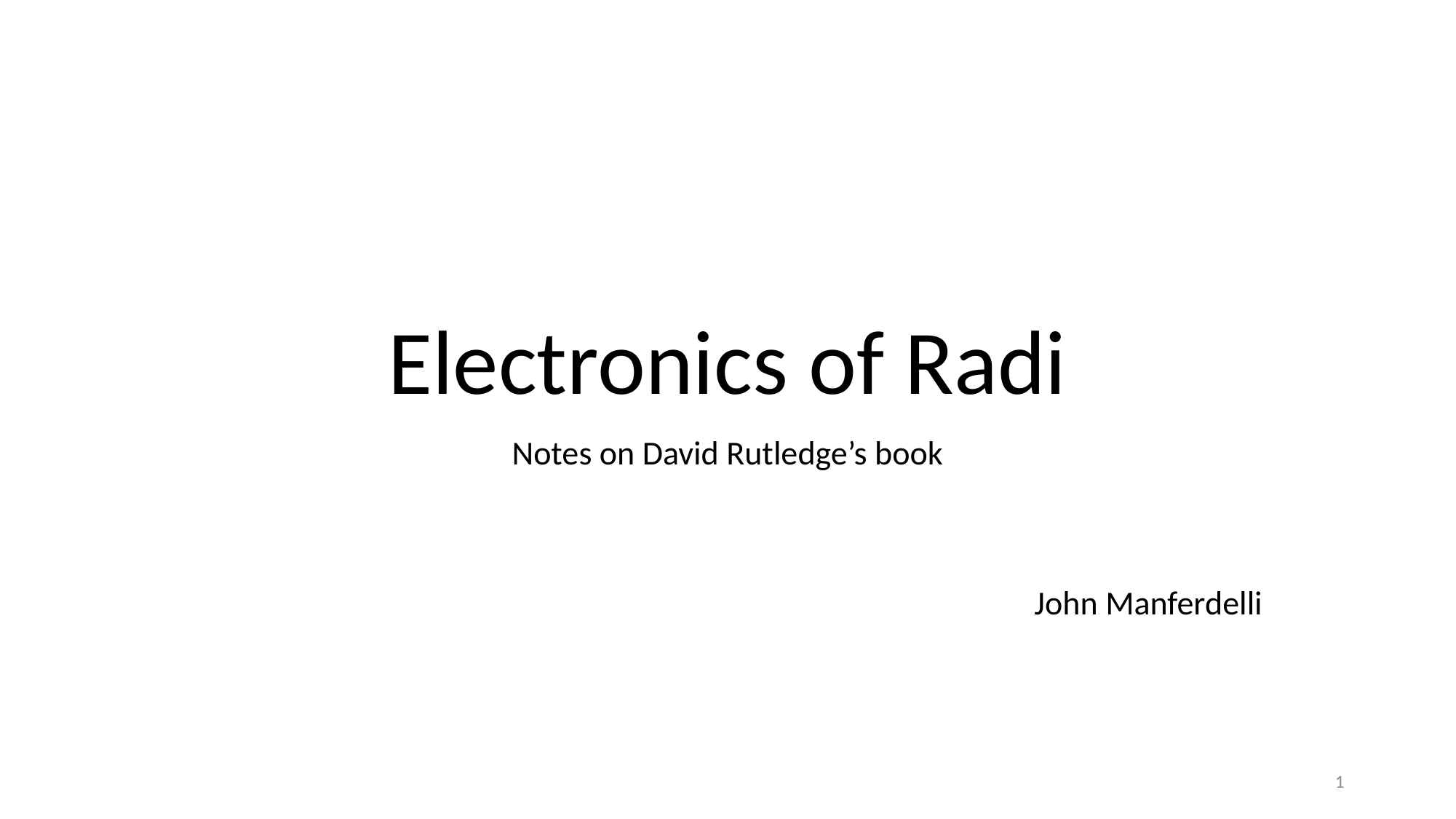

# Electronics of Radi
Notes on David Rutledge’s book

John Manferdelli

1